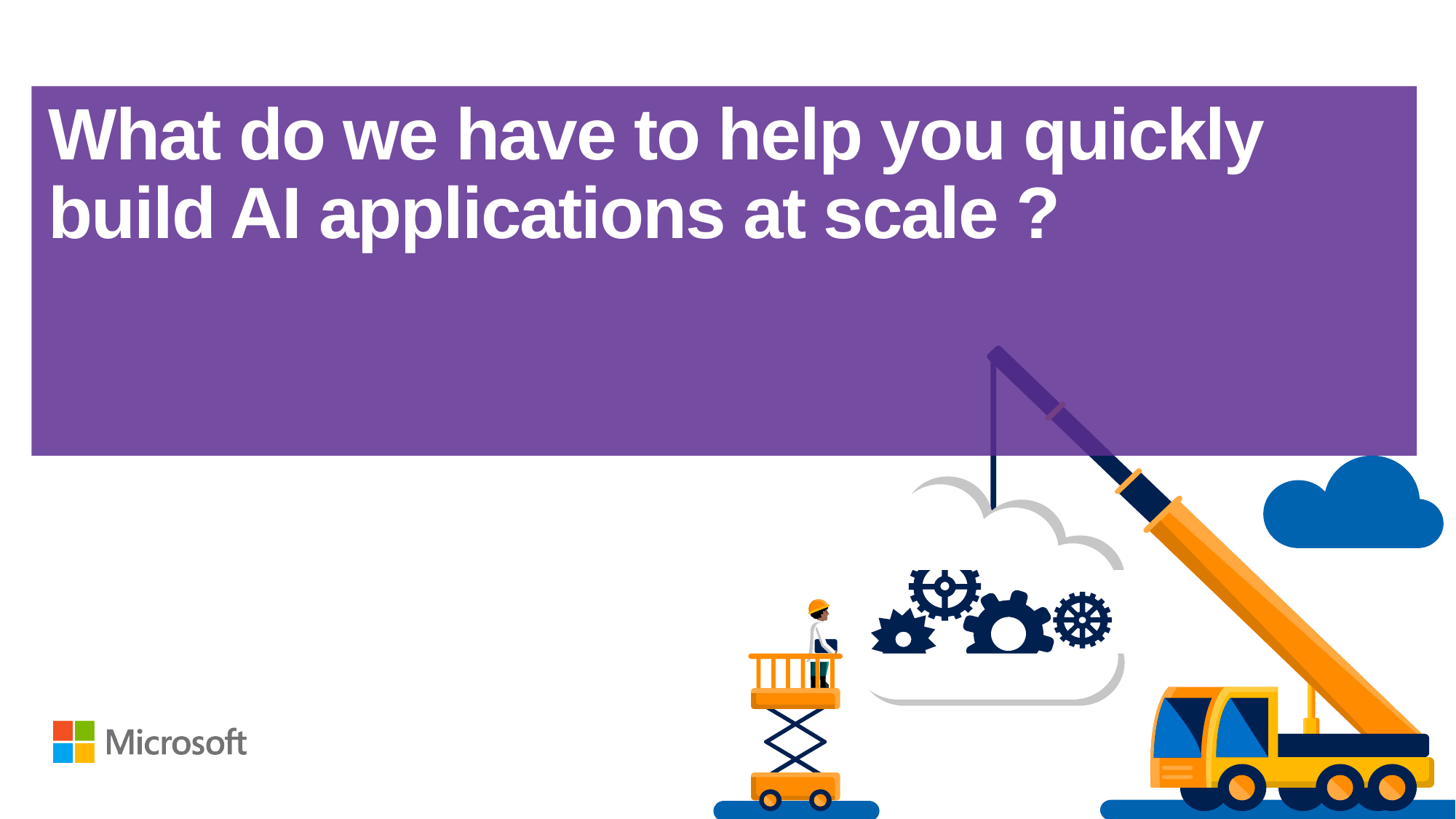

# What do we have to help you quickly build AI applications at scale ?